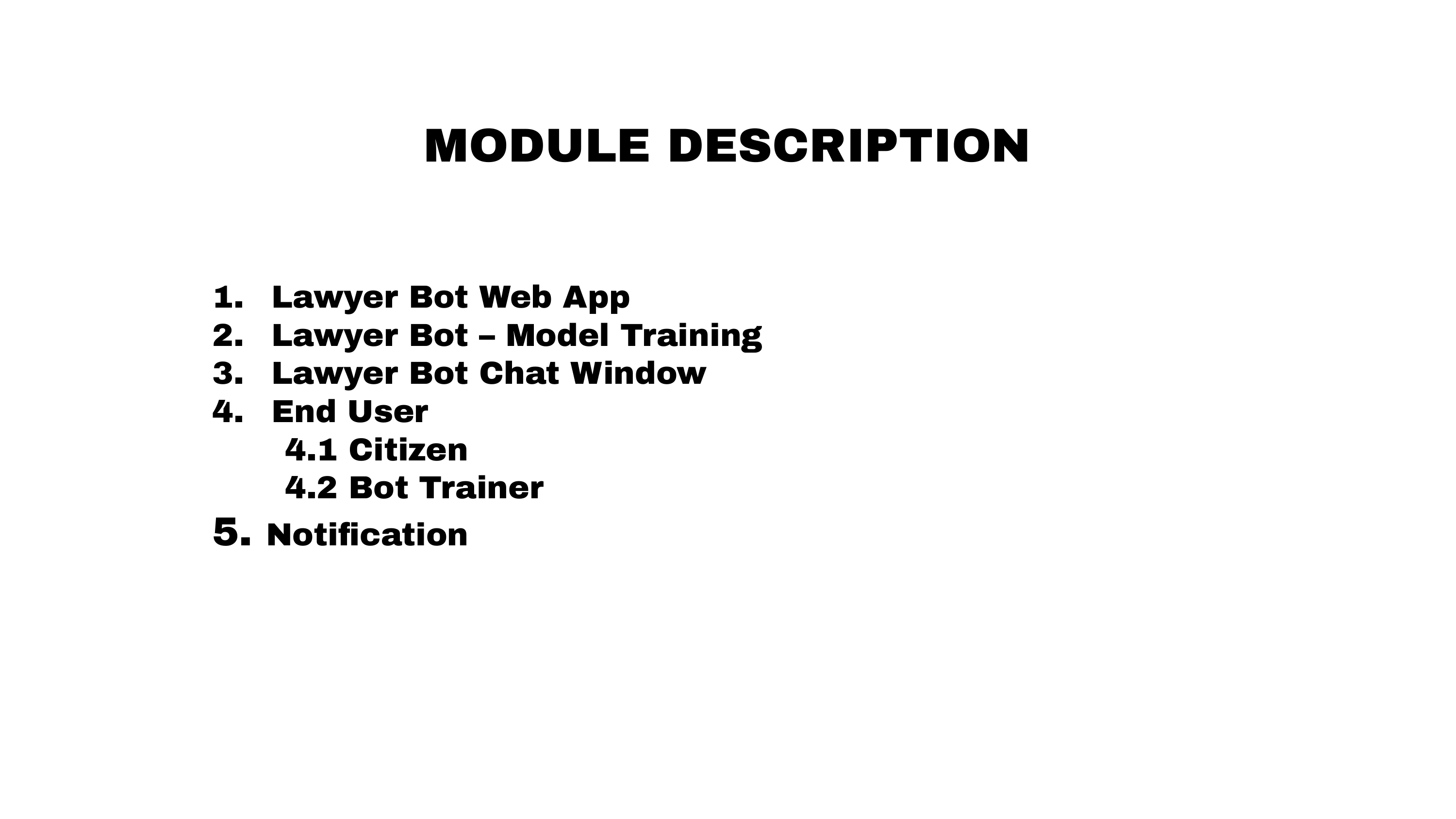

# MODULE DESCRIPTION
Lawyer Bot Web App
Lawyer Bot – Model Training
Lawyer Bot Chat Window
End User
	4.1 Citizen
	4.2 Bot Trainer
5. Notification